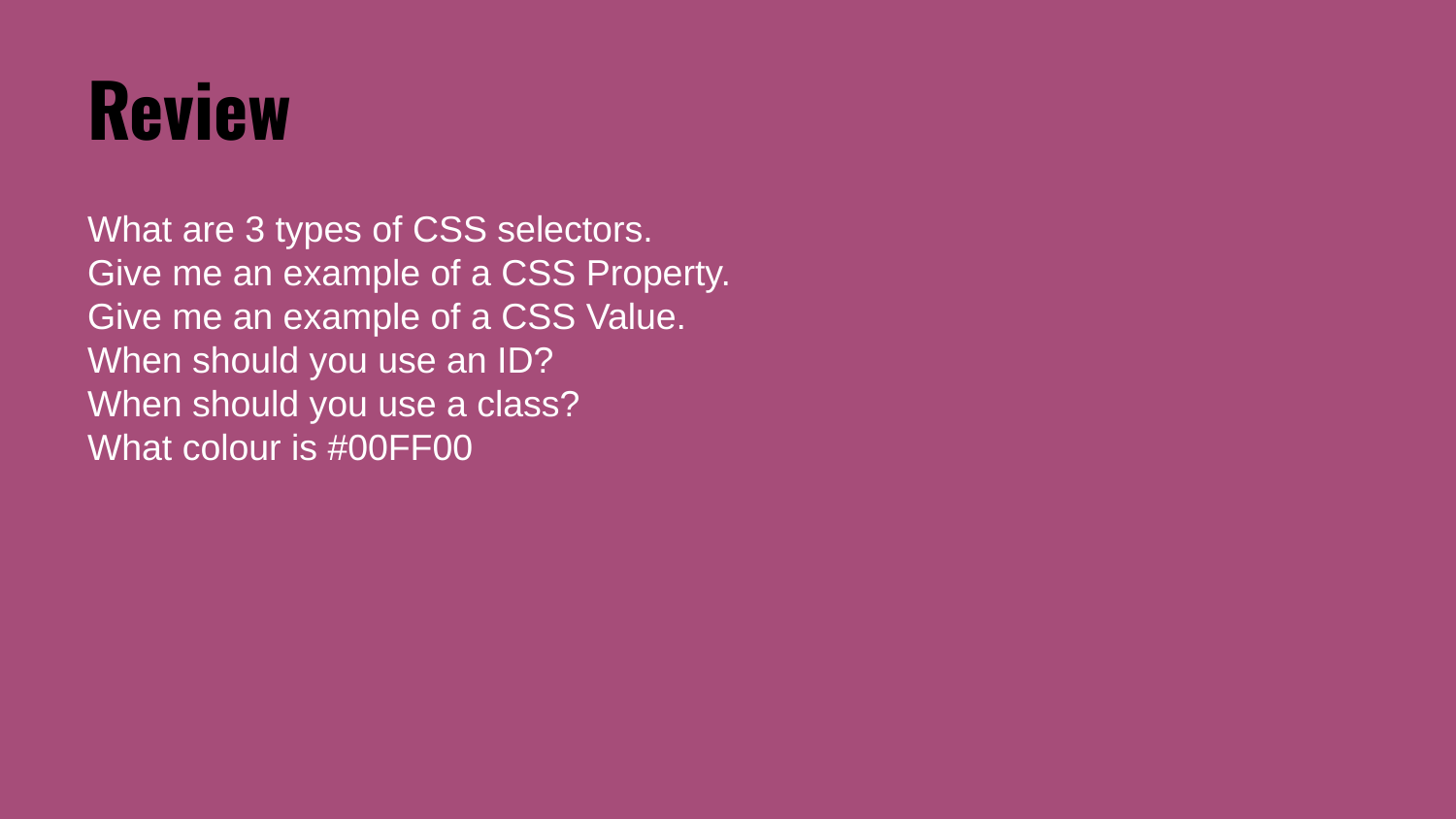

# Review
What are 3 types of CSS selectors.
Give me an example of a CSS Property.
Give me an example of a CSS Value.
When should you use an ID?
When should you use a class?
What colour is #00FF00